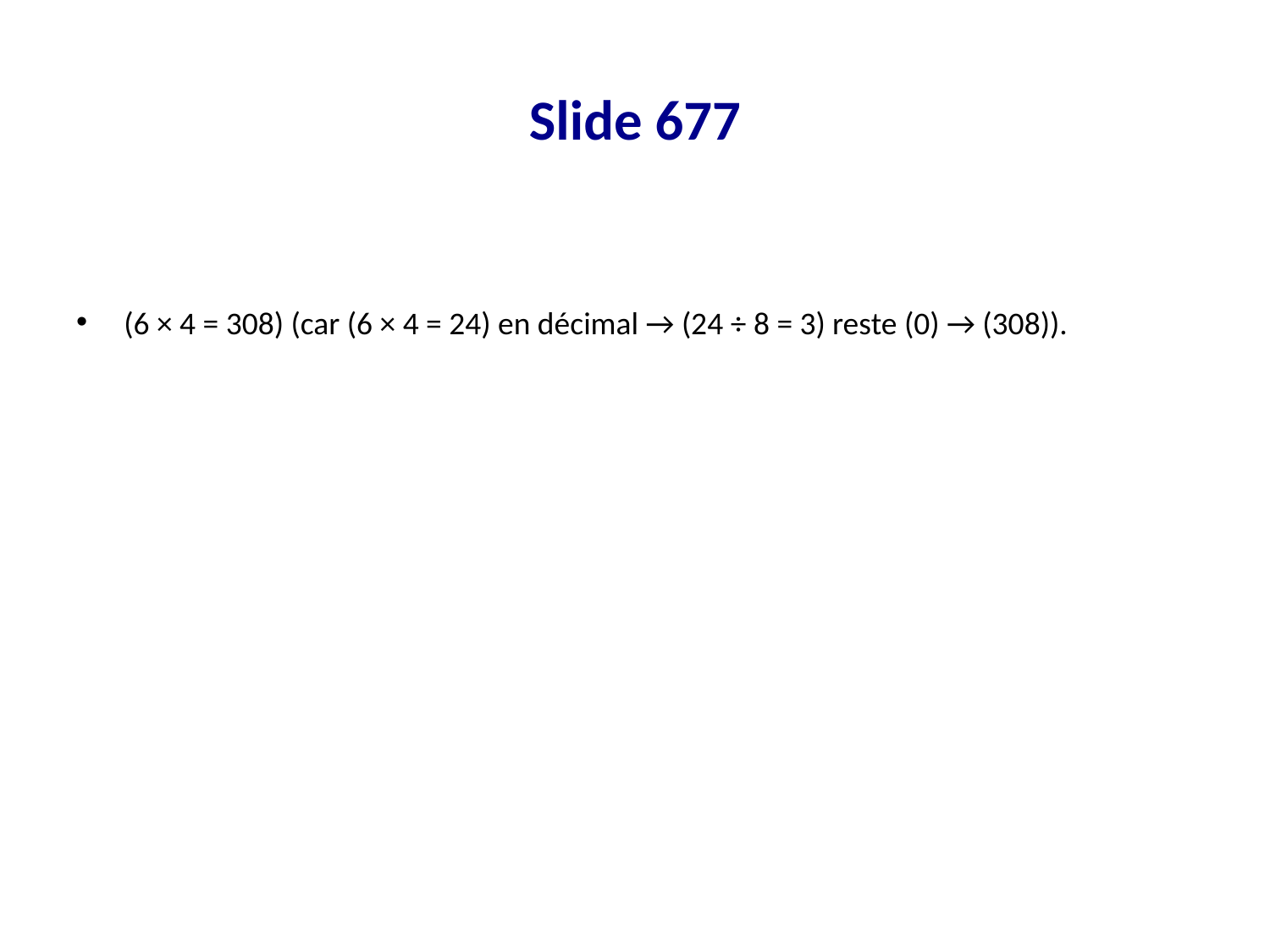

# Slide 677

(6 × 4 = 308) (car (6 × 4 = 24) en décimal → (24 ÷ 8 = 3) reste (0) → (308)).